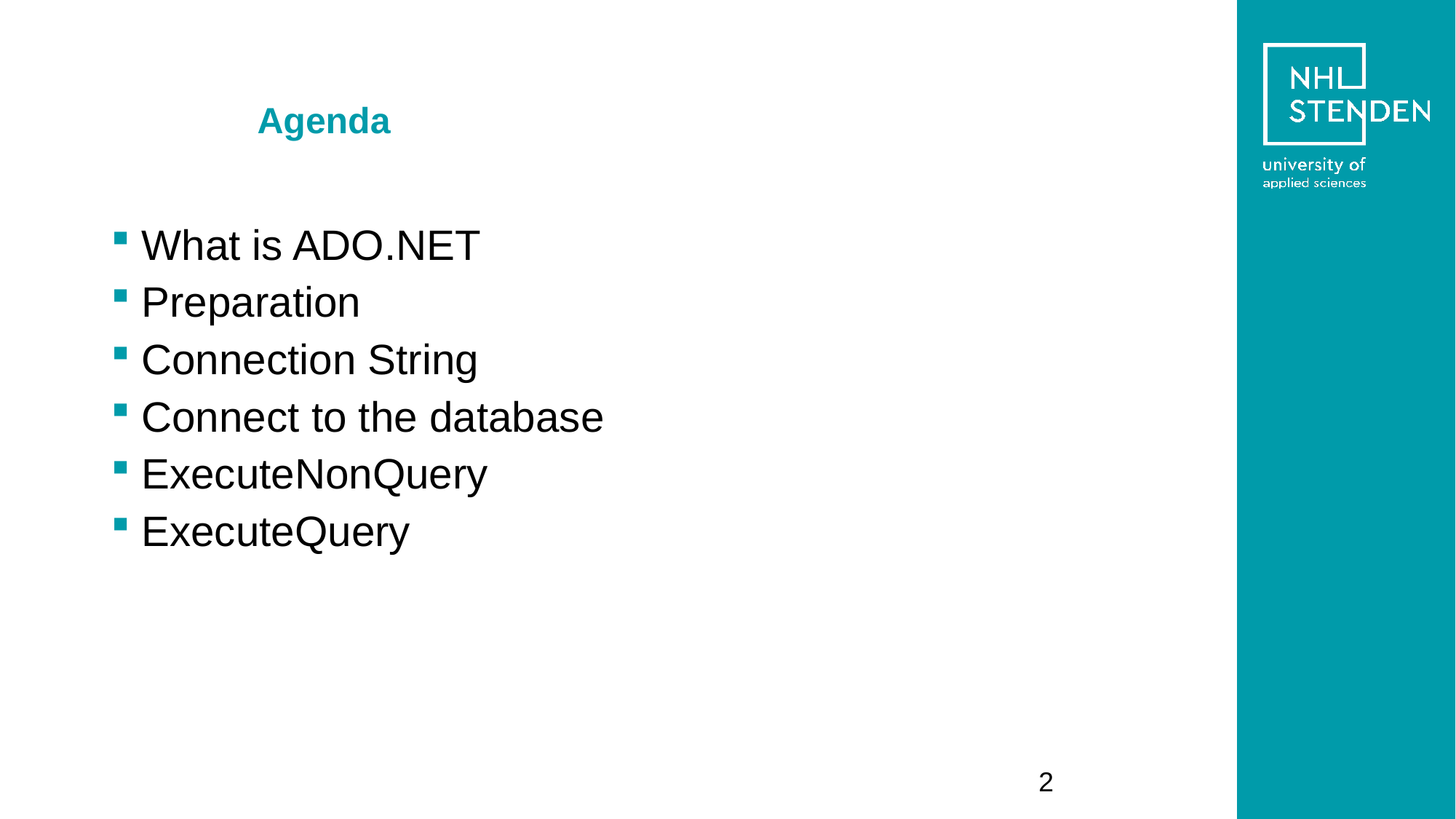

# Agenda
What is ADO.NET
Preparation
Connection String
Connect to the database
ExecuteNonQuery
ExecuteQuery
2